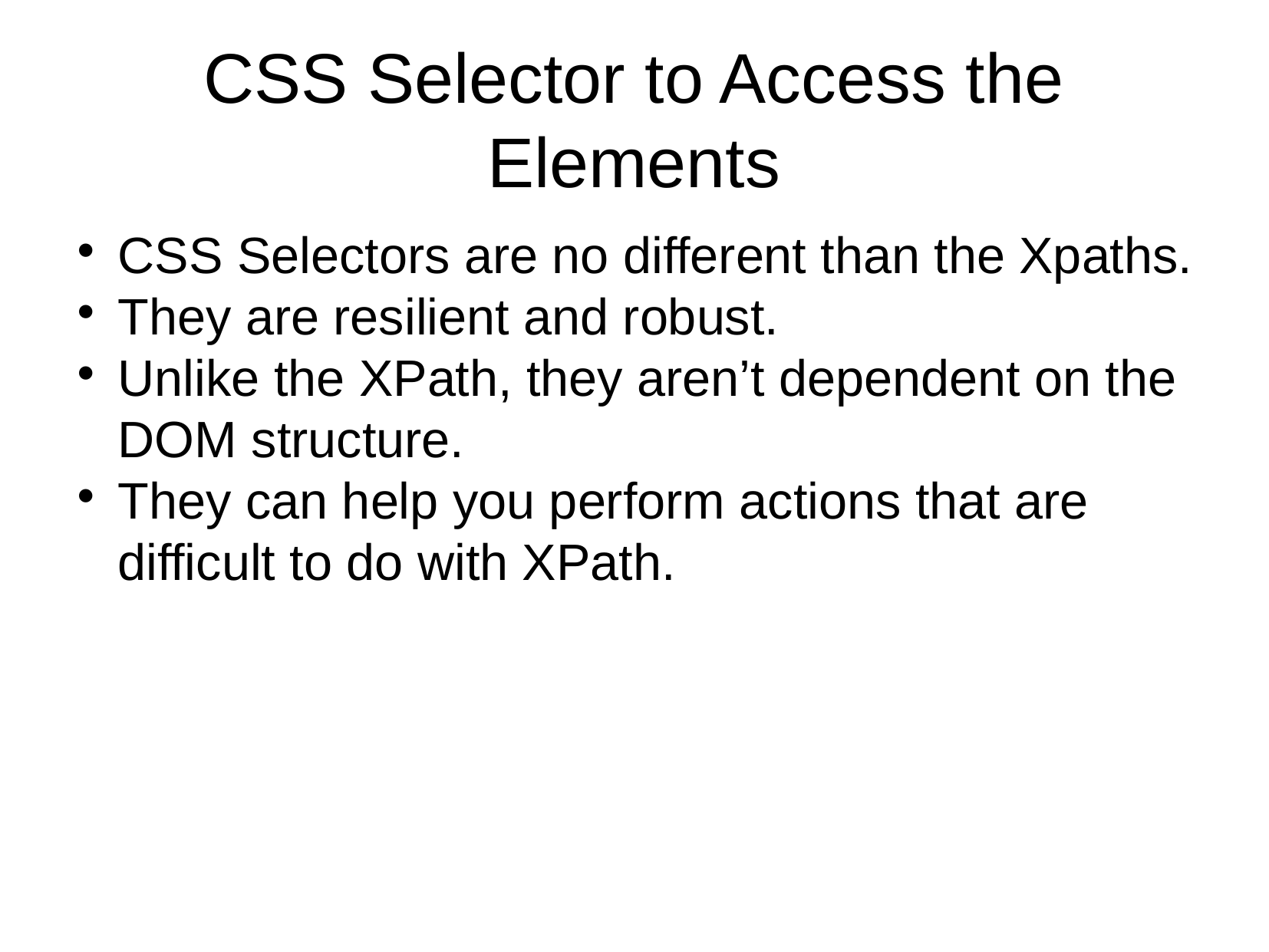

CSS Selector to Access the Elements
CSS Selectors are no different than the Xpaths.
They are resilient and robust.
Unlike the XPath, they aren’t dependent on the DOM structure.
They can help you perform actions that are difficult to do with XPath.